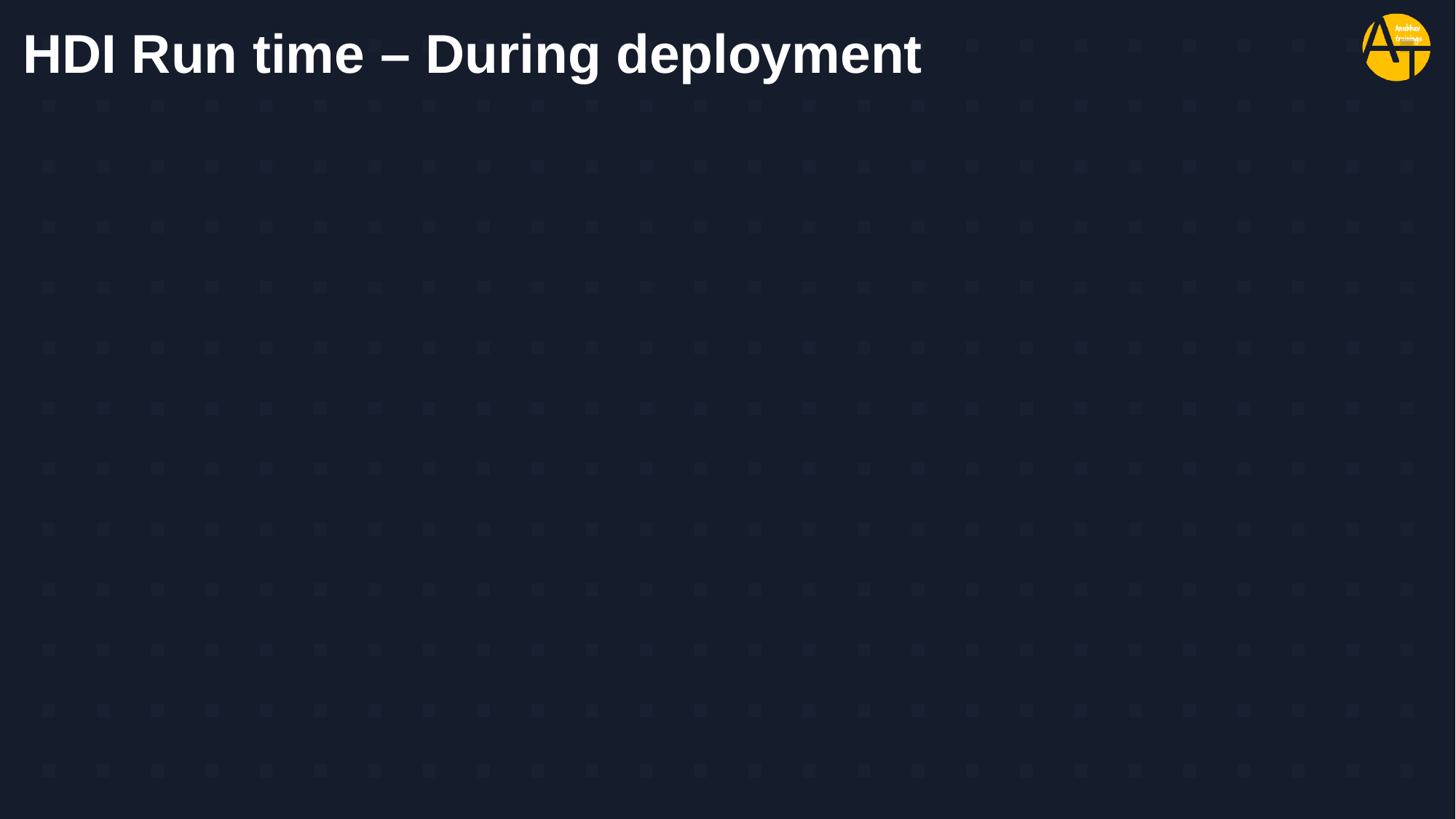

# HDI Run time – During deployment